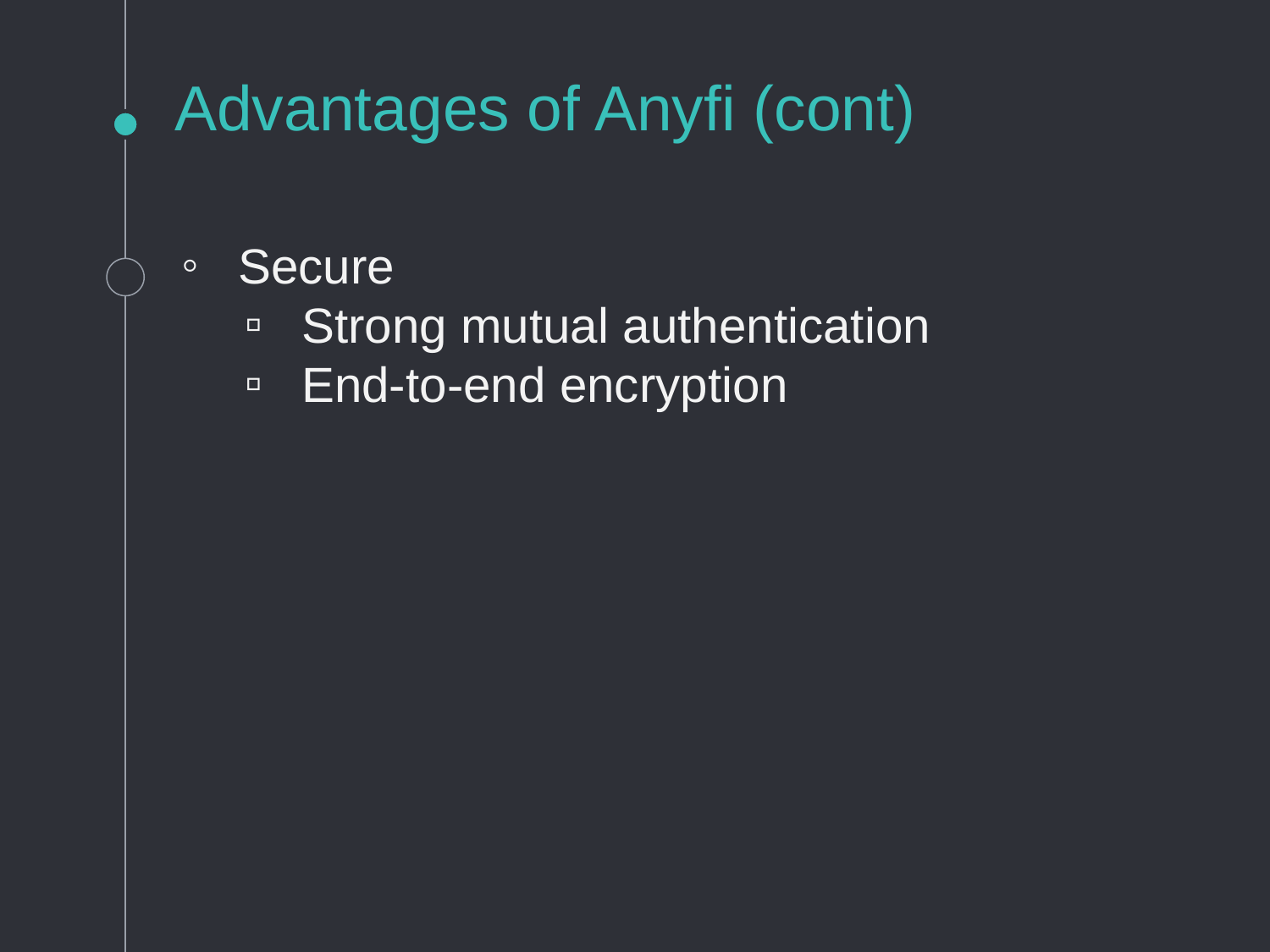

# Advantages of Anyfi (cont)
Secure
Strong mutual authentication
End-to-end encryption